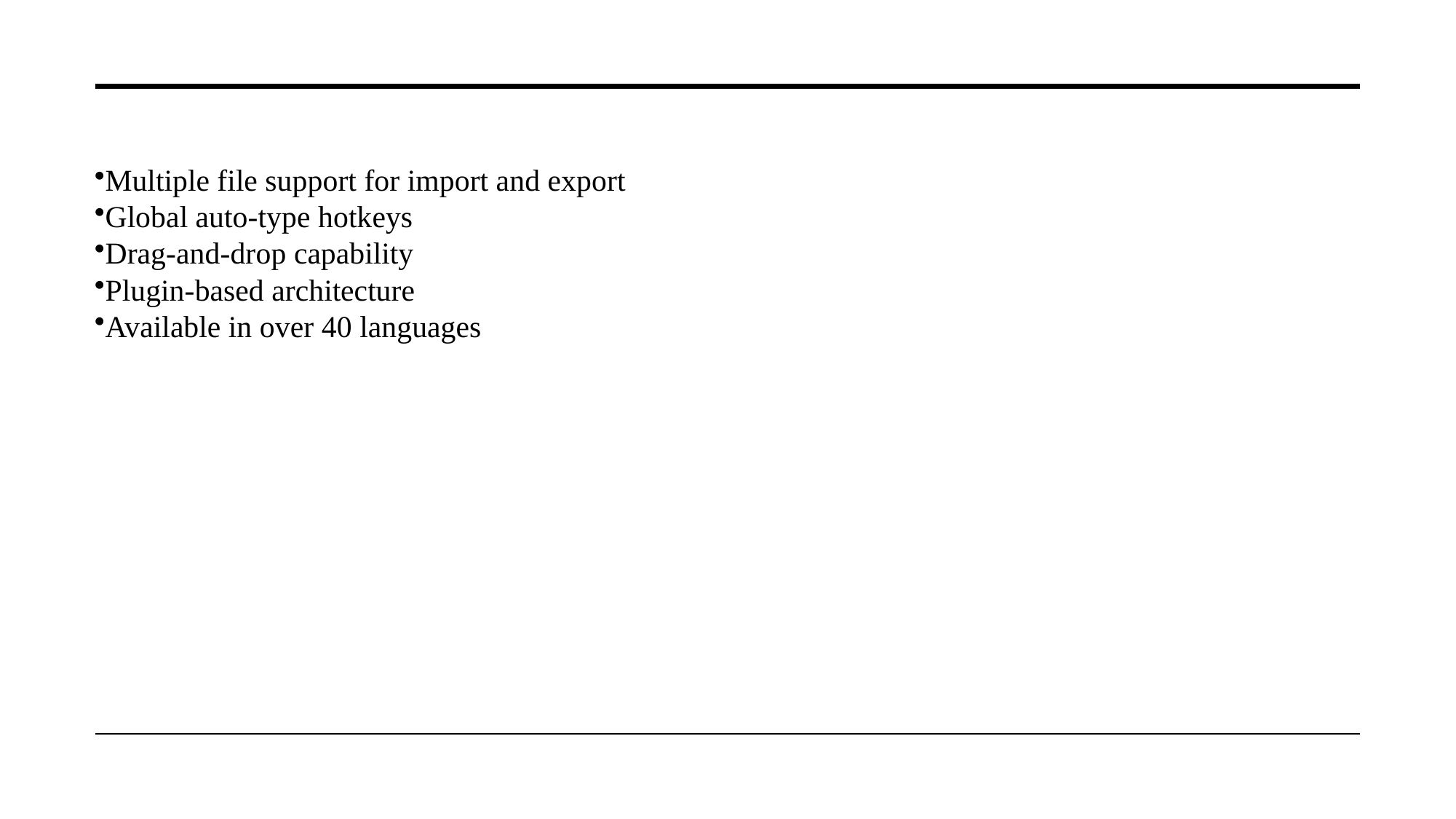

Multiple file support for import and export
Global auto-type hotkeys
Drag-and-drop capability
Plugin-based architecture
Available in over 40 languages